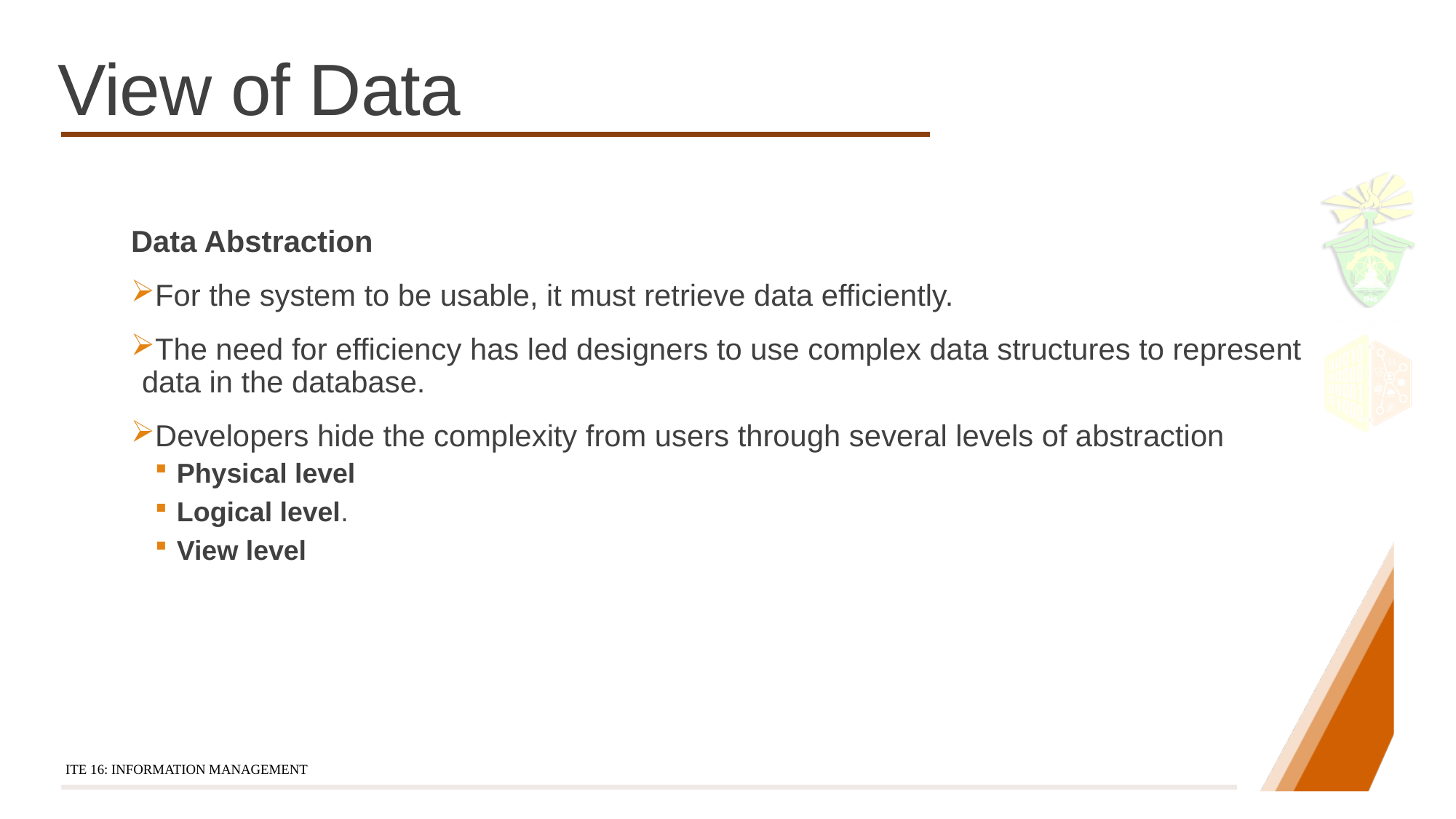

# View of Data
Data Abstraction
For the system to be usable, it must retrieve data efficiently.
The need for efficiency has led designers to use complex data structures to represent data in the database.
Developers hide the complexity from users through several levels of abstraction
Physical level
Logical level.
View level